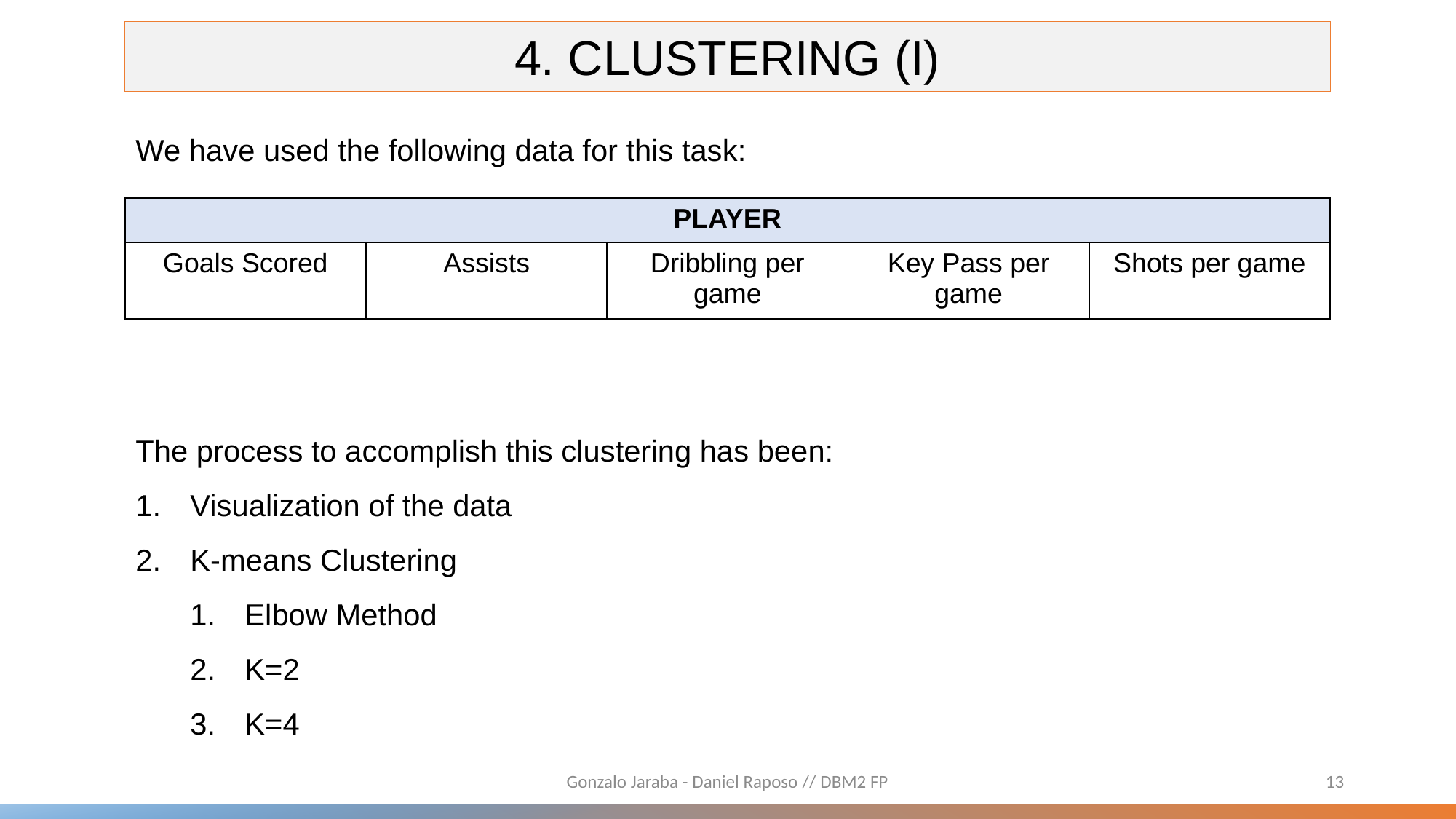

# 4. CLUSTERING (I)

We have used the following data for this task:
| PLAYER |  |  |  |  |
| --- | --- | --- | --- | --- |
| Goals Scored | Assists | Dribbling per game | Key Pass per game | Shots per game |
The process to accomplish this clustering has been:
Visualization of the data
K-means Clustering
Elbow Method
K=2
K=4

Gonzalo Jaraba - Daniel Raposo // DBM2 FP
13